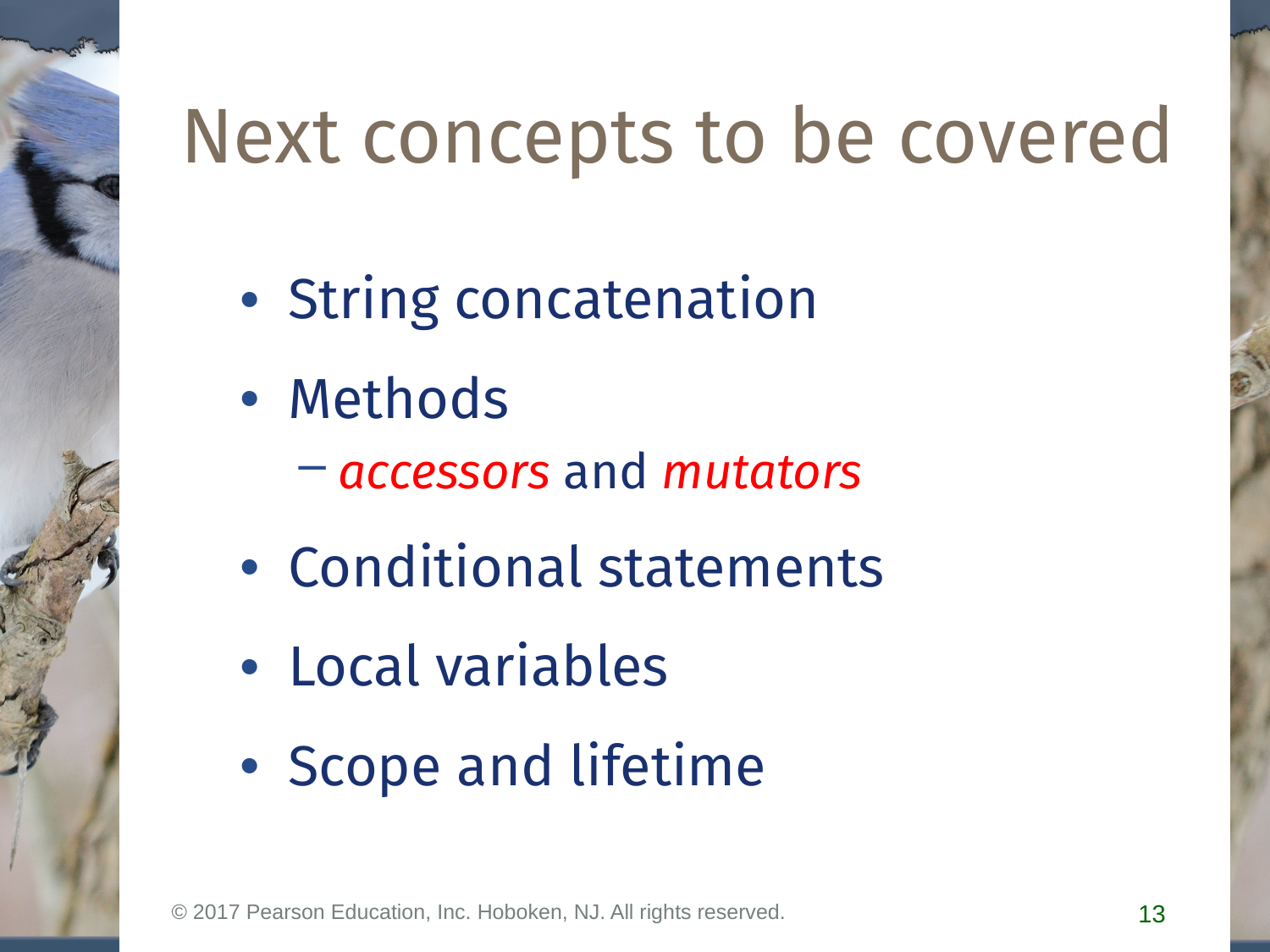

# Next concepts to be covered
String concatenation
Methods
accessors and mutators
Conditional statements
Local variables
Scope and lifetime
© 2017 Pearson Education, Inc. Hoboken, NJ. All rights reserved.